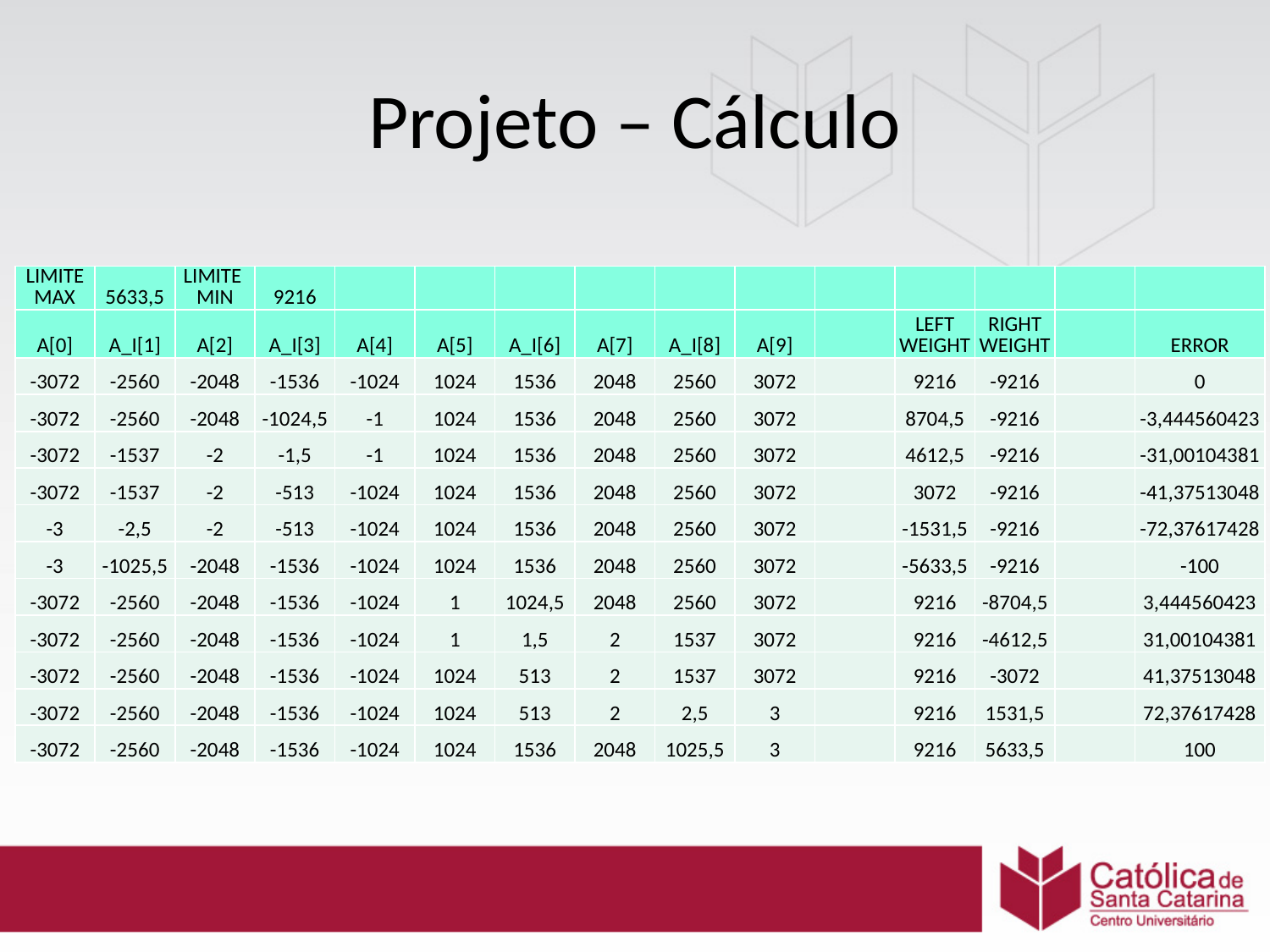

Projeto – Cálculo
| LIMITE MAX | 5633,5 | LIMITE MIN | 9216 |  |  |  |  |  |  |  |  |  |  |  |
| --- | --- | --- | --- | --- | --- | --- | --- | --- | --- | --- | --- | --- | --- | --- |
| A[0] | A\_I[1] | A[2] | A\_I[3] | A[4] | A[5] | A\_I[6] | A[7] | A\_I[8] | A[9] |  | LEFT WEIGHT | RIGHT WEIGHT |  | ERROR |
| -3072 | -2560 | -2048 | -1536 | -1024 | 1024 | 1536 | 2048 | 2560 | 3072 |  | 9216 | -9216 |  | 0 |
| -3072 | -2560 | -2048 | -1024,5 | -1 | 1024 | 1536 | 2048 | 2560 | 3072 |  | 8704,5 | -9216 |  | -3,444560423 |
| -3072 | -1537 | -2 | -1,5 | -1 | 1024 | 1536 | 2048 | 2560 | 3072 |  | 4612,5 | -9216 |  | -31,00104381 |
| -3072 | -1537 | -2 | -513 | -1024 | 1024 | 1536 | 2048 | 2560 | 3072 |  | 3072 | -9216 |  | -41,37513048 |
| -3 | -2,5 | -2 | -513 | -1024 | 1024 | 1536 | 2048 | 2560 | 3072 |  | -1531,5 | -9216 |  | -72,37617428 |
| -3 | -1025,5 | -2048 | -1536 | -1024 | 1024 | 1536 | 2048 | 2560 | 3072 |  | -5633,5 | -9216 |  | -100 |
| -3072 | -2560 | -2048 | -1536 | -1024 | 1 | 1024,5 | 2048 | 2560 | 3072 |  | 9216 | -8704,5 |  | 3,444560423 |
| -3072 | -2560 | -2048 | -1536 | -1024 | 1 | 1,5 | 2 | 1537 | 3072 |  | 9216 | -4612,5 |  | 31,00104381 |
| -3072 | -2560 | -2048 | -1536 | -1024 | 1024 | 513 | 2 | 1537 | 3072 |  | 9216 | -3072 |  | 41,37513048 |
| -3072 | -2560 | -2048 | -1536 | -1024 | 1024 | 513 | 2 | 2,5 | 3 |  | 9216 | 1531,5 |  | 72,37617428 |
| -3072 | -2560 | -2048 | -1536 | -1024 | 1024 | 1536 | 2048 | 1025,5 | 3 |  | 9216 | 5633,5 |  | 100 |